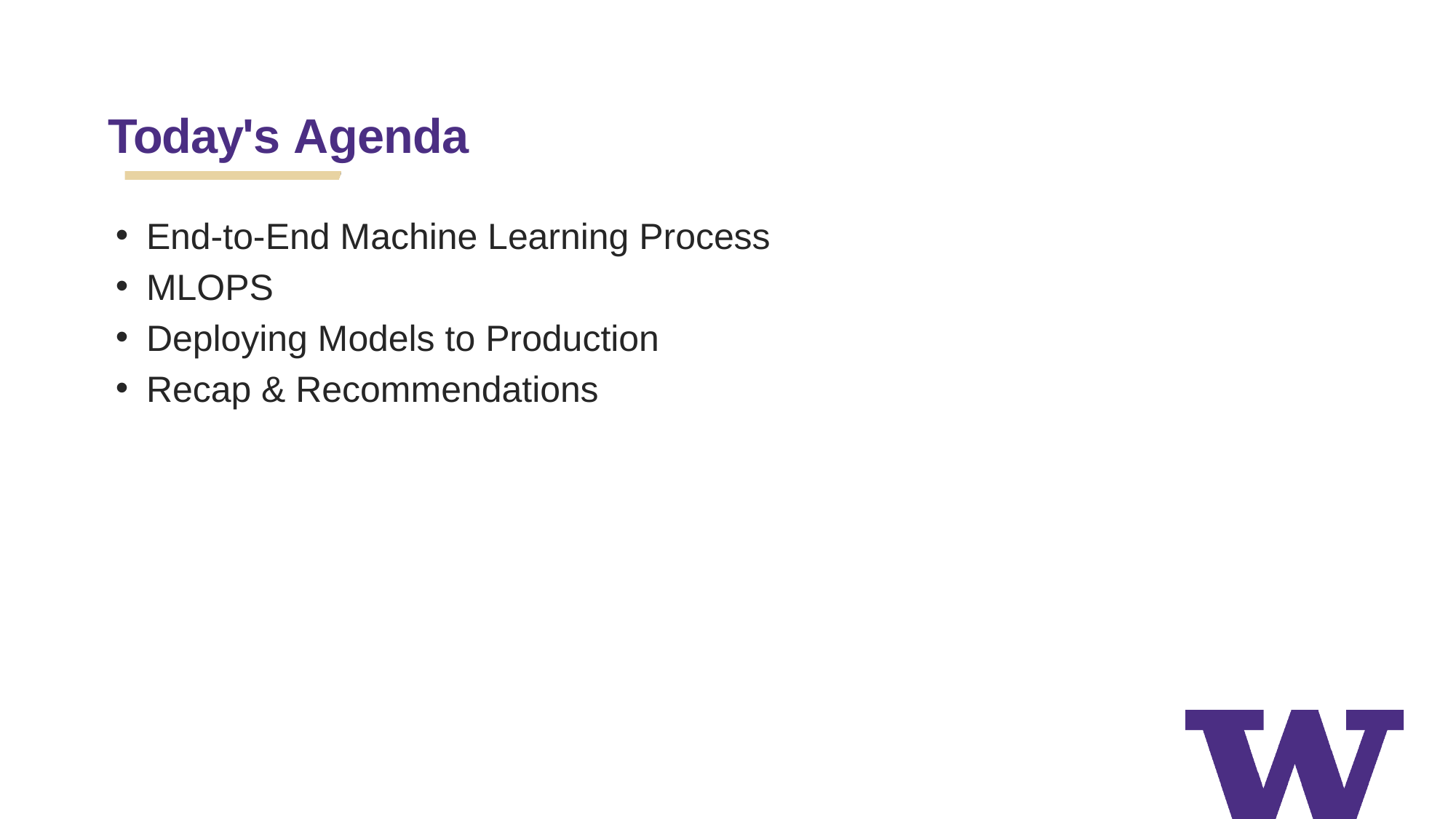

# Today's Agenda
End-to-End Machine Learning Process
MLOPS
Deploying Models to Production
Recap & Recommendations